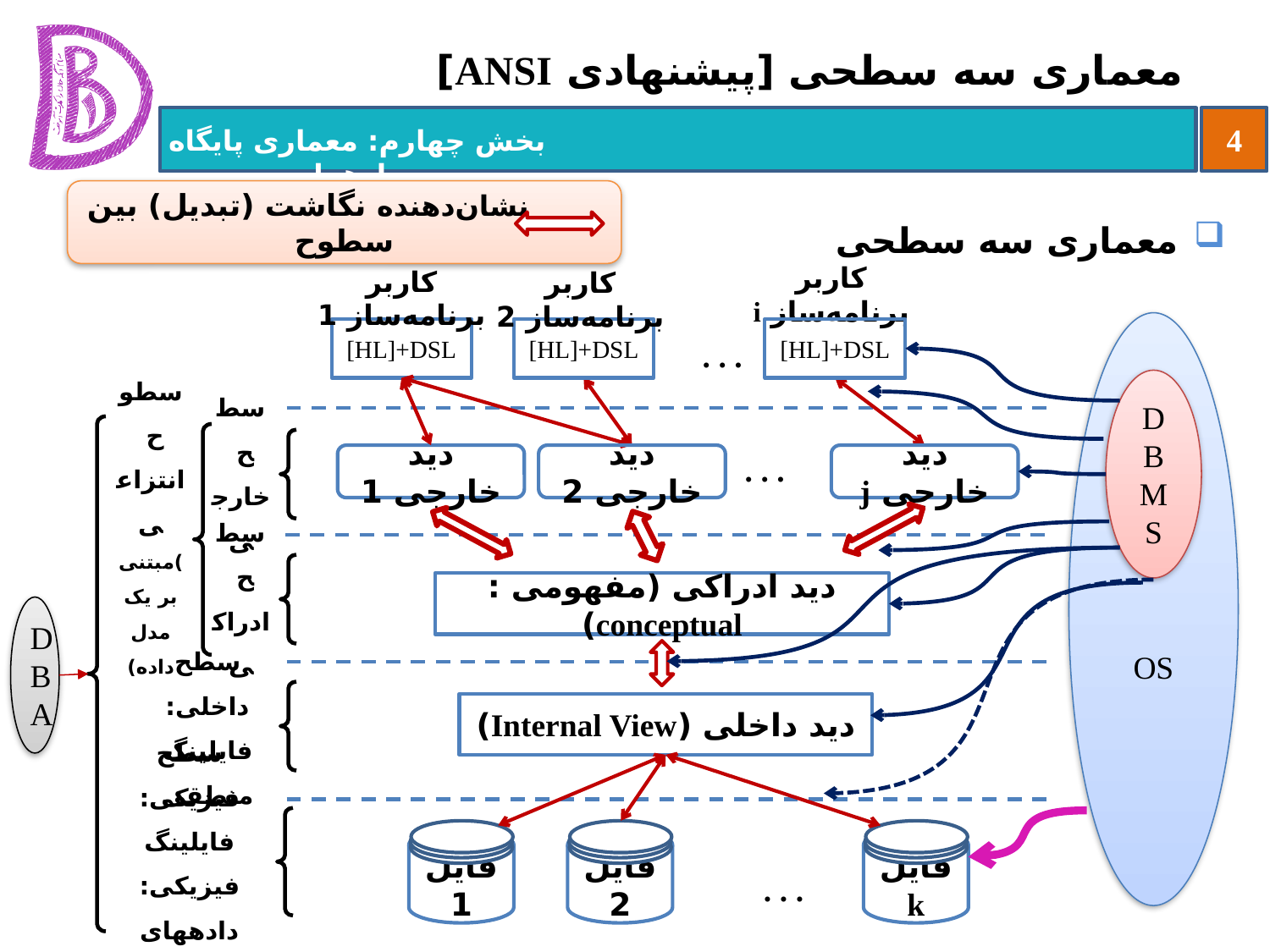

# معماری سه سطحی [پیشنهادی ANSI]
       نشان‌دهنده نگاشت (تبدیل) بین سطوح
معماری سه سطحی

کاربر برنامه‌ساز i
کاربر برنامه‌ساز 1
کاربر برنامه‌ساز 2

OS
[HL]+DSL
[HL]+DSL
[HL]+DSL
. . .
D
B
M
S
سطوح
انتزاعی
)مبتنی بر یک مدل داده)

سطح
خارجی

D
B
A
. . .
دید خارجی 1
دید خارجی 2
دید خارجی j

سطح
ادراکی

دید ادراکی (مفهومی : conceptual)

سطح داخلی:
فایلینگ منطقی

دید داخلی (Internal View)
سطح فیزیکی:
فایلینگ فیزیکی:
داده‏های ذخیره‏شده

فایل 1

فایل 2

فایل k
. . .